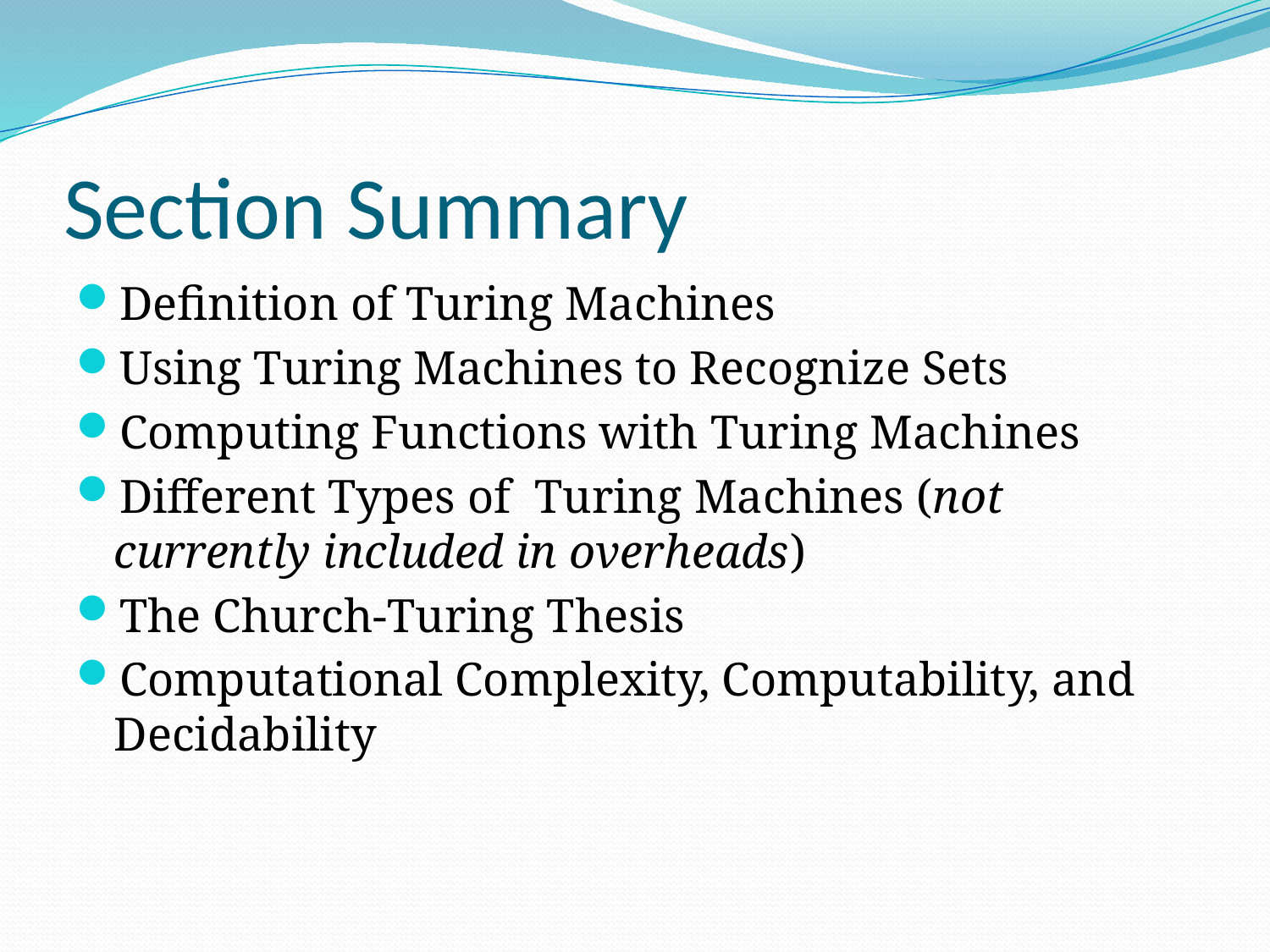

# Section Summary
Definition of Turing Machines
Using Turing Machines to Recognize Sets
Computing Functions with Turing Machines
Different Types of  Turing Machines (not currently included in overheads)
The Church-Turing Thesis
Computational Complexity, Computability, and Decidability